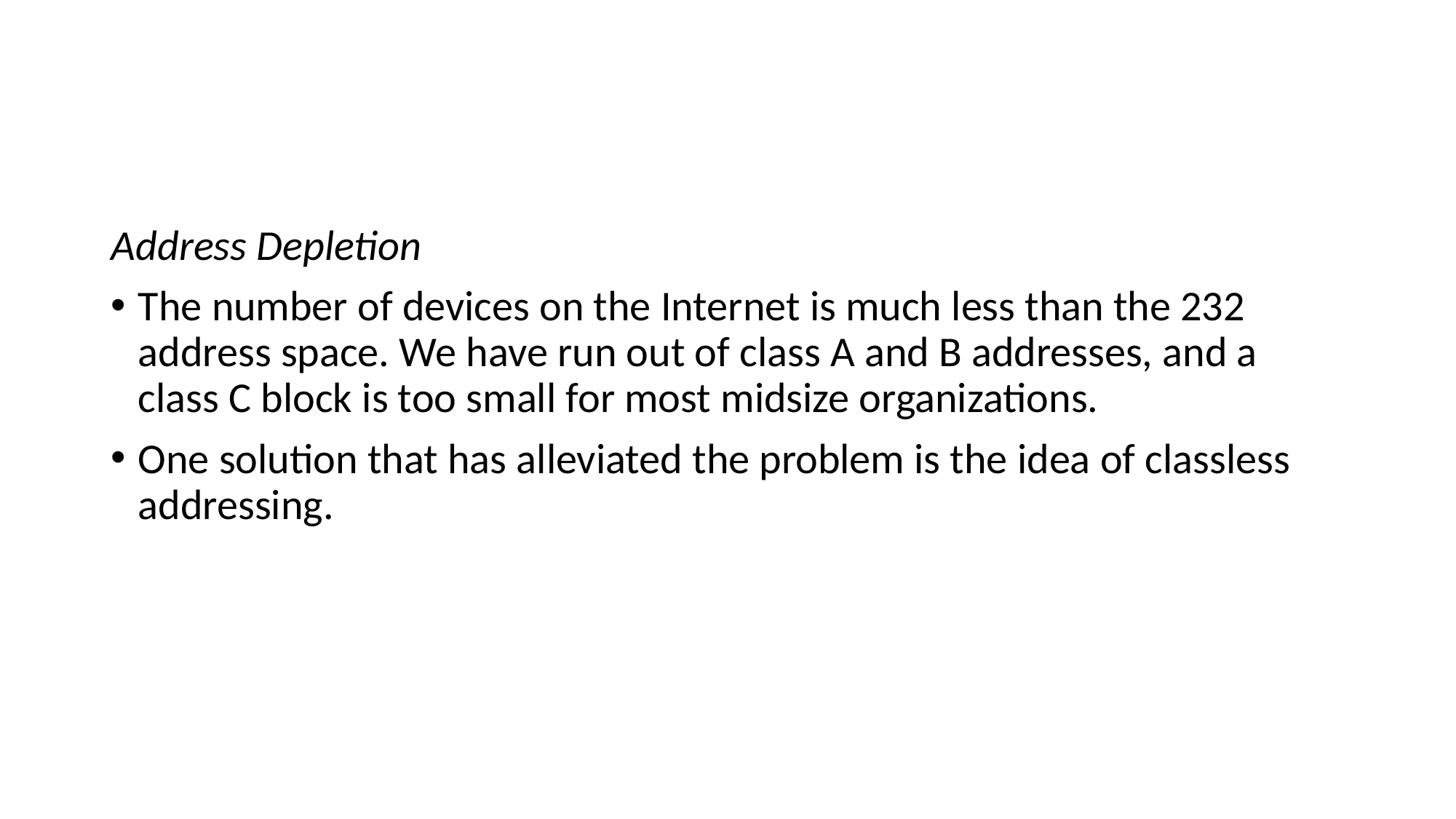

#
Address Depletion
The number of devices on the Internet is much less than the 232 address space. We have run out of class A and B addresses, and a class C block is too small for most midsize organizations.
One solution that has alleviated the problem is the idea of classless addressing.